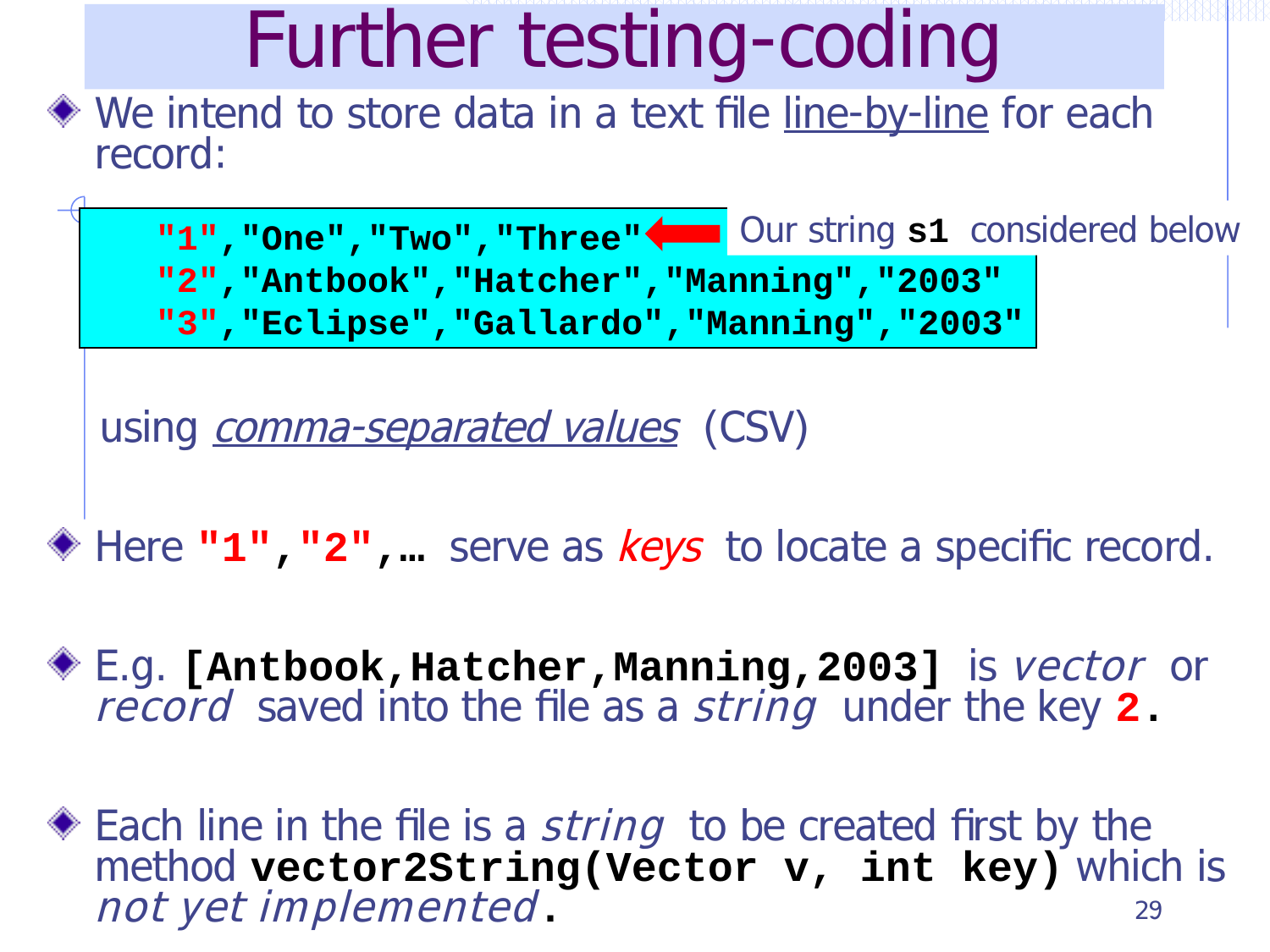

# Further testing-coding
We intend to store data in a text file line-by-line for each record:

    using comma-separated values  (CSV)

Here "1","2",… serve as keys  to locate a specific record.

E.g. [Antbook,Hatcher,Manning,2003] is vector  or record  saved into the file as a string  under the key 2.

Each line in the file is a string  to be created first by the method vector2String(Vector v, int key) which is not yet implemented.
Our string s1 considered below
"1","One","Two","Three"
"2","Antbook","Hatcher","Manning","2003"
"3","Eclipse","Gallardo","Manning","2003"

29